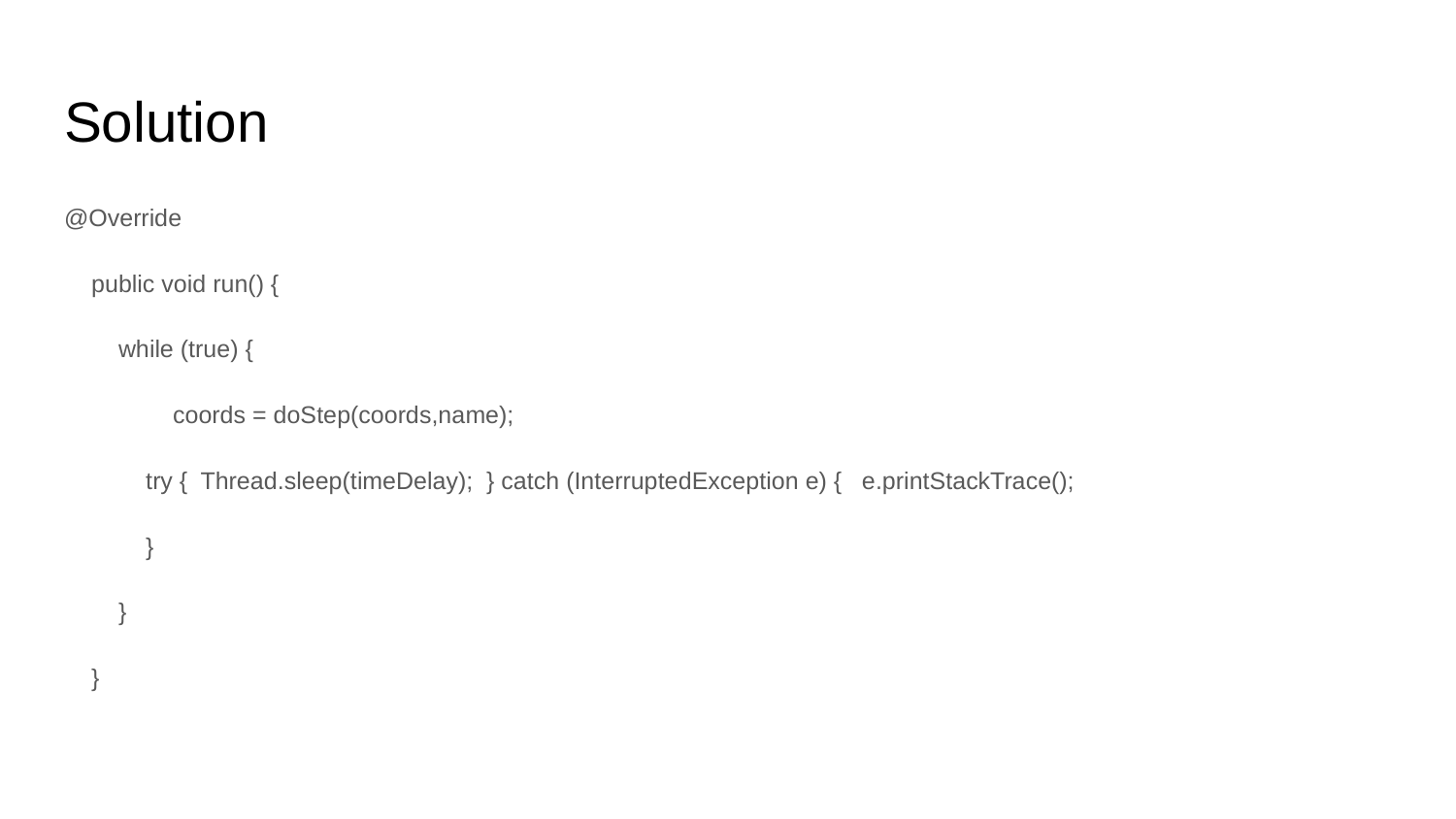

# Solution
@Override
    public void run() {
        while (true) {
                coords = doStep(coords,name);
            try {  Thread.sleep(timeDelay);  } catch (InterruptedException e) {   e.printStackTrace();
            }
        }
    }